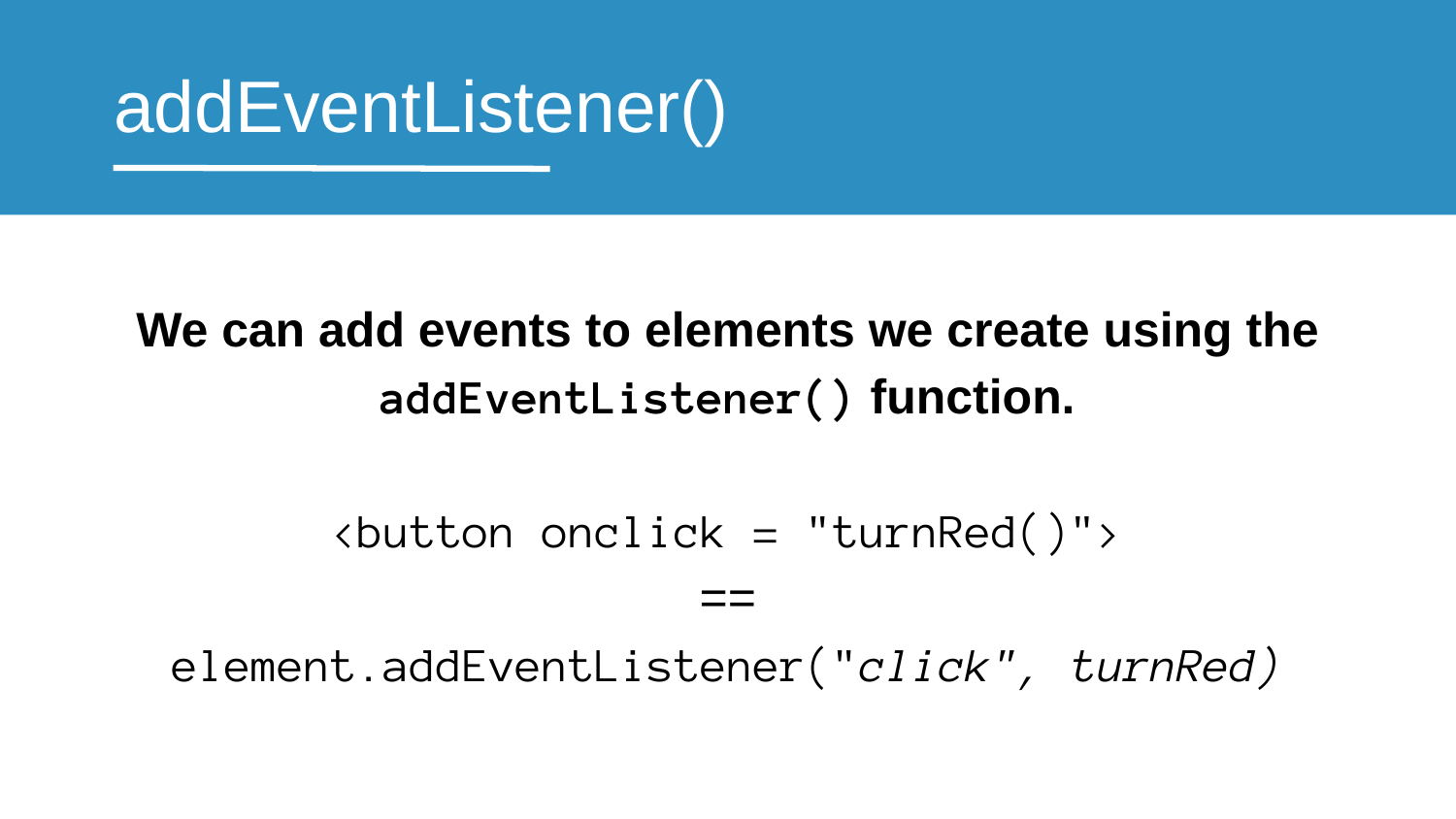

# addEventListener()
We can add events to elements we create using the addEventListener() function.

<button onclick = "turnRed()">
==
element.addEventListener("click", turnRed)